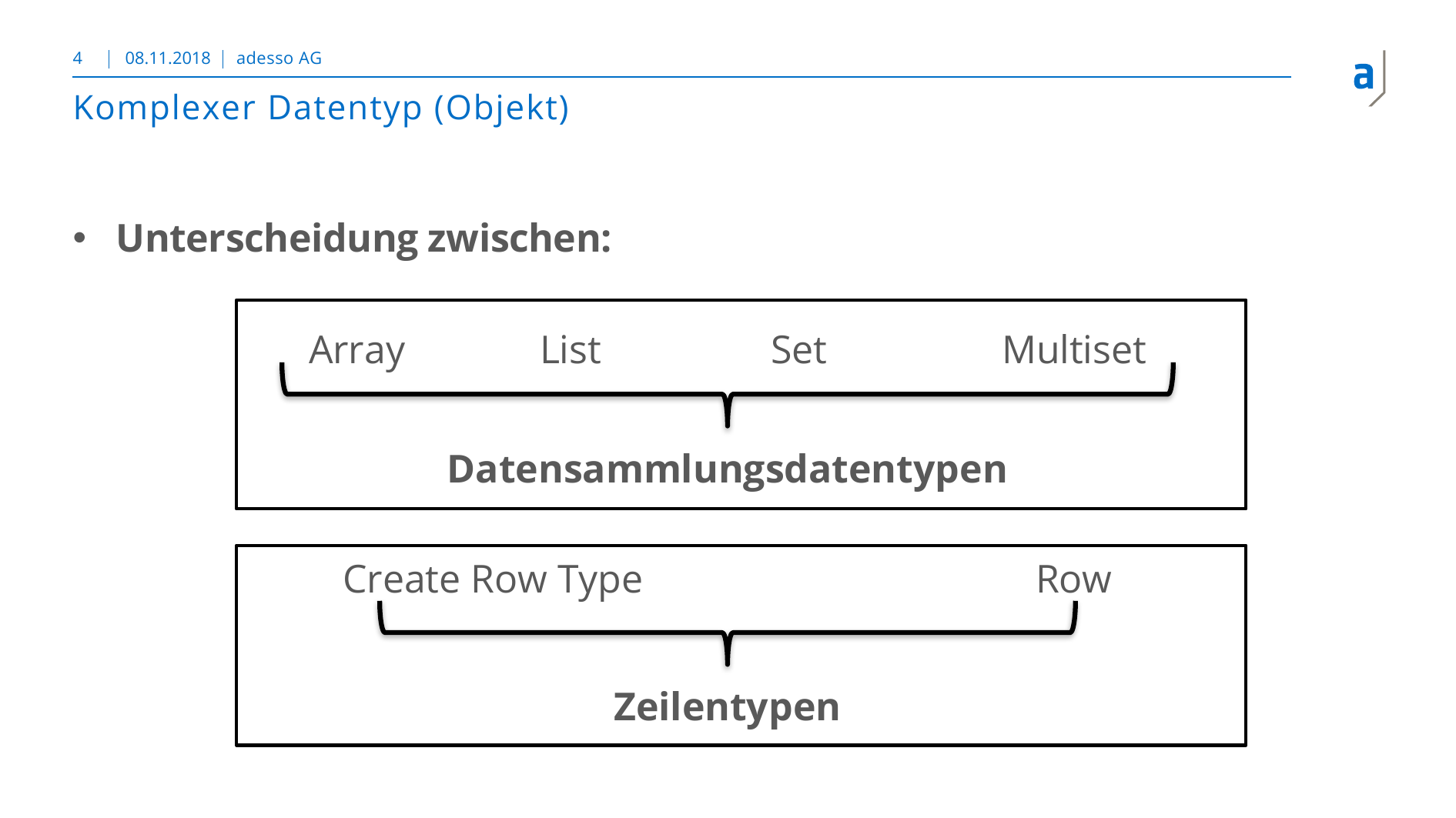

4
08.11.2018
adesso AG
# Komplexer Datentyp (Objekt)
Unterscheidung zwischen:

Array		List		Set		Multiset
Datensammlungsdatentypen

Create Row Type				Row
Zeilentypen